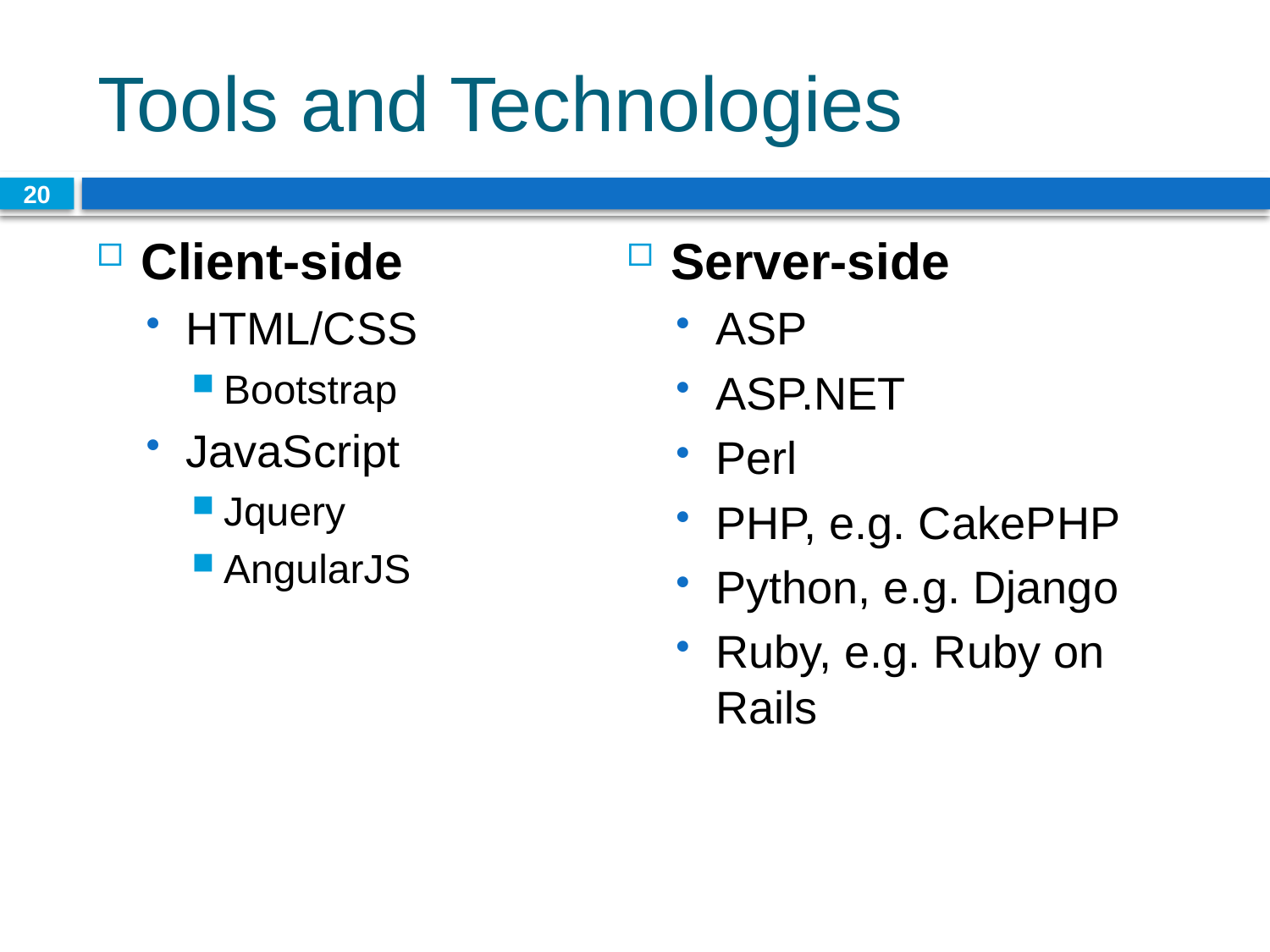

# Tools and Technologies
20
Server-side
ASP
ASP.NET
Perl
PHP, e.g. CakePHP
Python, e.g. Django
Ruby, e.g. Ruby on Rails

Client-side
HTML/CSS
Bootstrap
JavaScript
Jquery
AngularJS